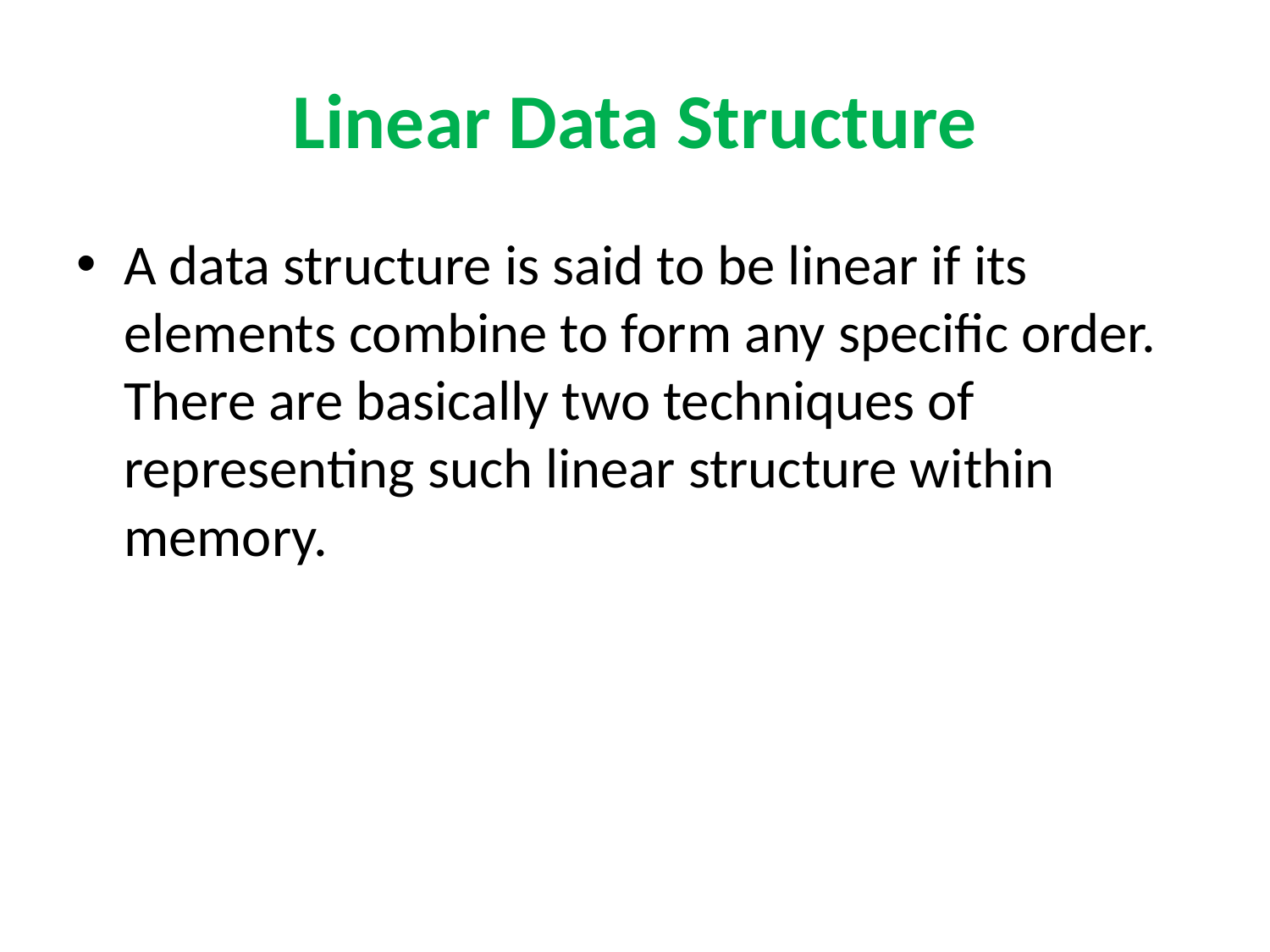

# Linear Data Structure
A data structure is said to be linear if its elements combine to form any specific order. There are basically two techniques of representing such linear structure within memory.